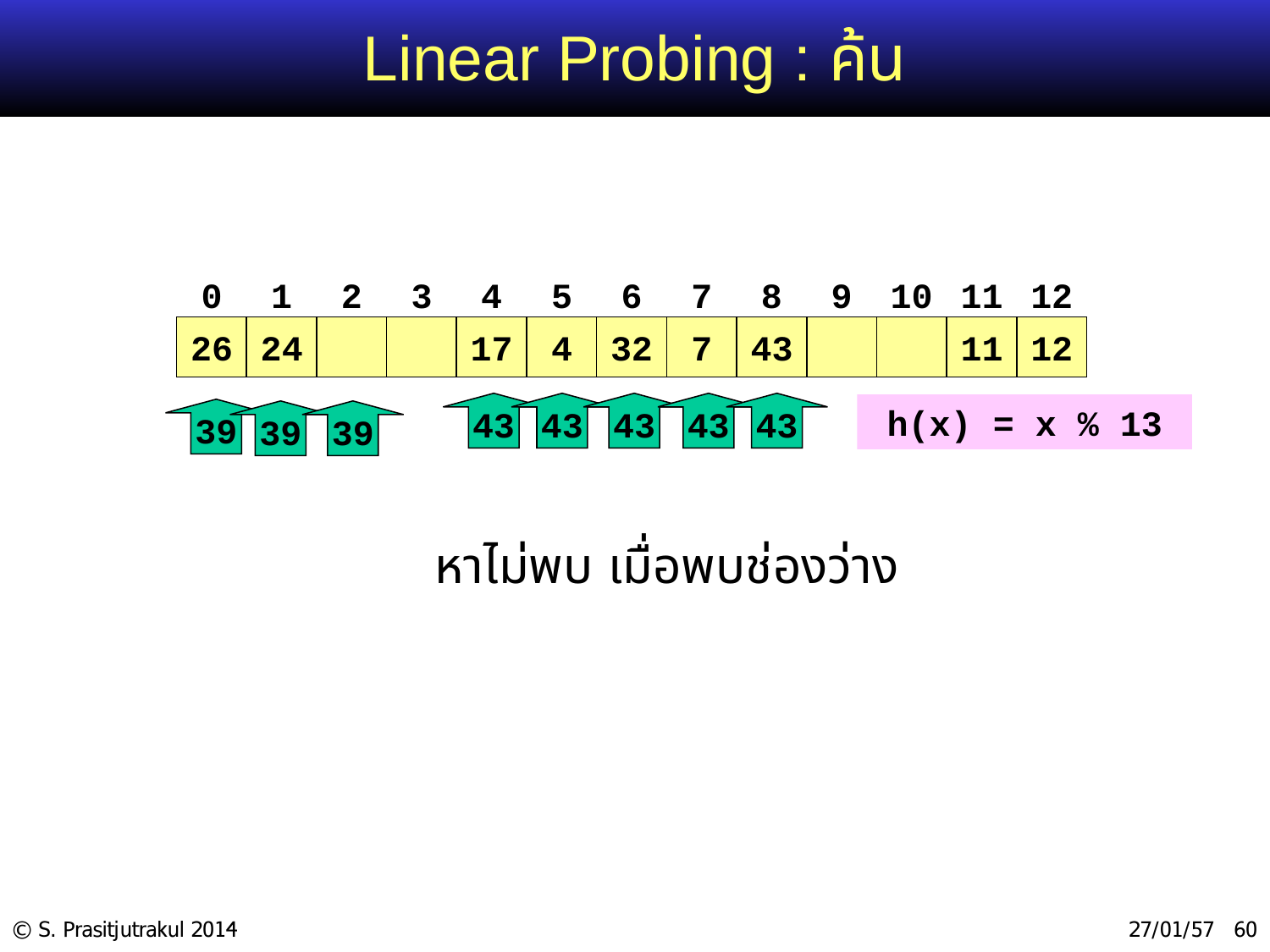

# Linear Probing : ค้น
0
1
2
3
4
5
6
7
8
9
10
11
12
26
24

17
4
32
7
43

11
12
h(x) = x % 13
43
43
43
43
43
39
39
39
หาไม่พบ เมื่อพบช่องว่าง